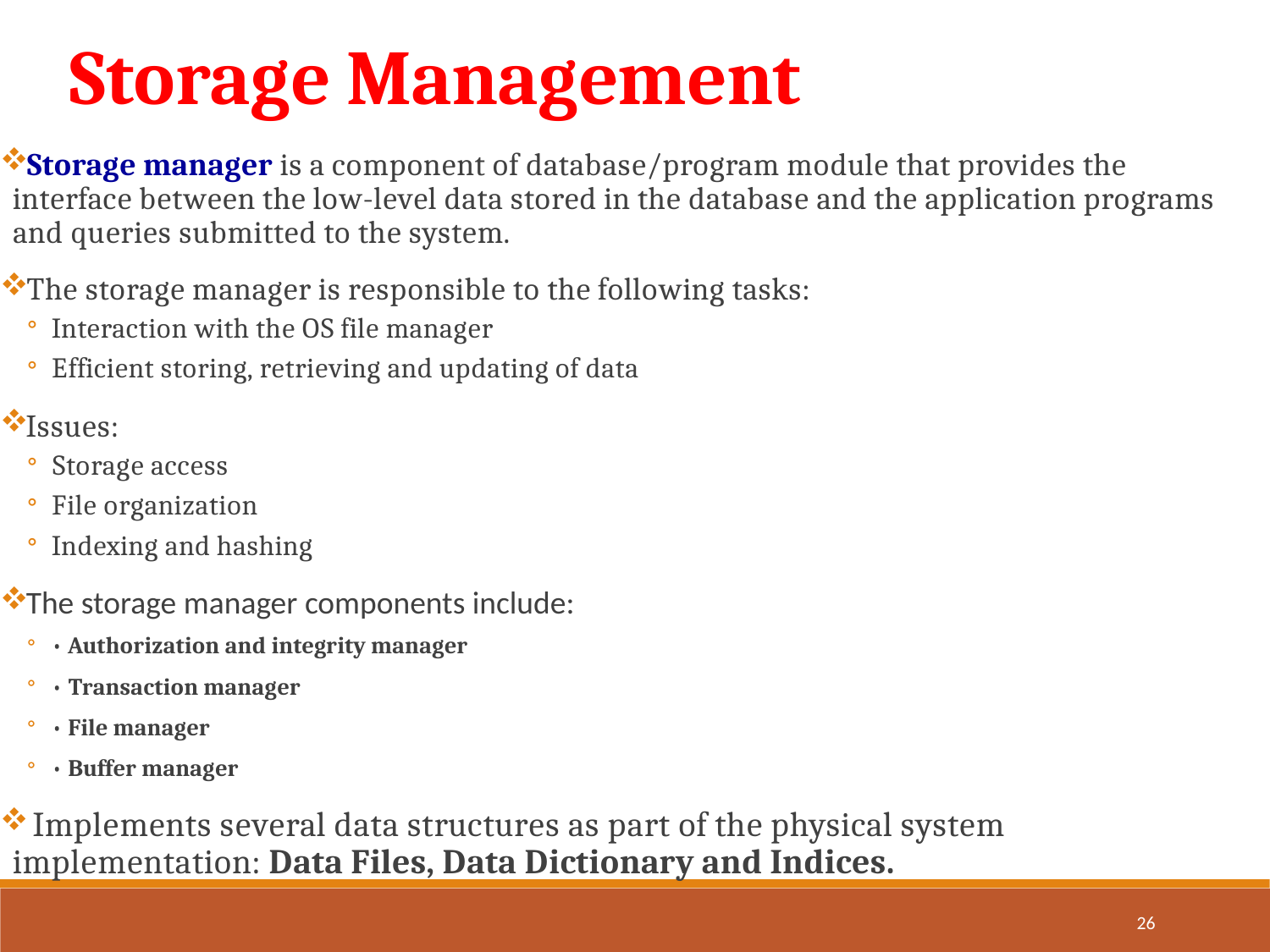

Storage Management
Storage manager is a component of database/program module that provides the interface between the low-level data stored in the database and the application programs and queries submitted to the system.
The storage manager is responsible to the following tasks:
Interaction with the OS file manager
Efficient storing, retrieving and updating of data
Issues:
Storage access
File organization
Indexing and hashing
The storage manager components include:
• Authorization and integrity manager
• Transaction manager
• File manager
• Buffer manager
 Implements several data structures as part of the physical system implementation: Data Files, Data Dictionary and Indices.

26